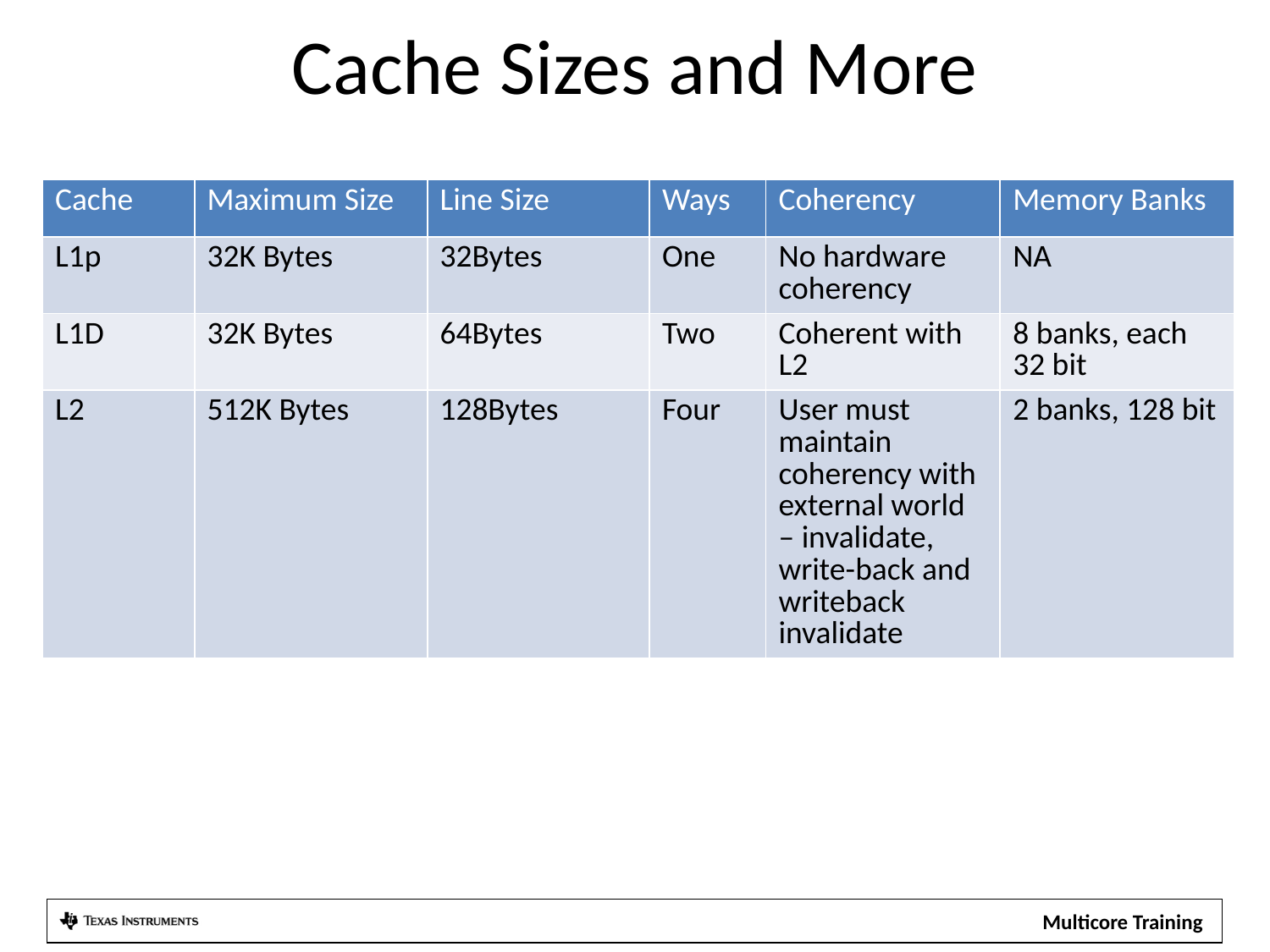

# Cache Sizes and More
| Cache | Maximum Size | Line Size | Ways | Coherency | Memory Banks |
| --- | --- | --- | --- | --- | --- |
| L1p | 32K Bytes | 32Bytes | One | No hardware coherency | NA |
| L1D | 32K Bytes | 64Bytes | Two | Coherent with L2 | 8 banks, each 32 bit |
| L2 | 512K Bytes | 128Bytes | Four | User must maintain coherency with external world – invalidate, write-back and writeback invalidate | 2 banks, 128 bit |